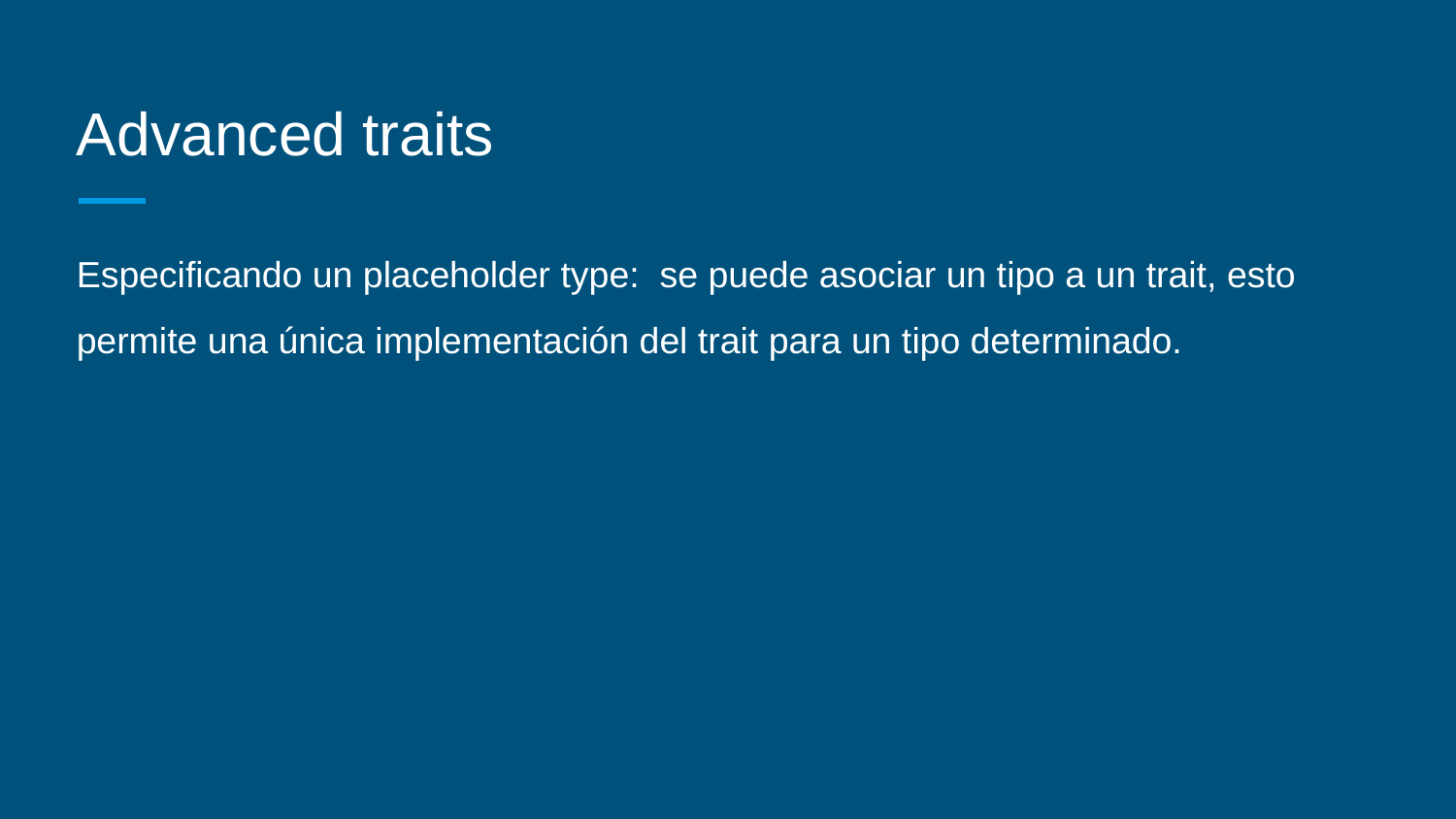

# Advanced traits
Especificando un placeholder type:  se puede asociar un tipo a un trait, esto permite una única implementación del trait para un tipo determinado.